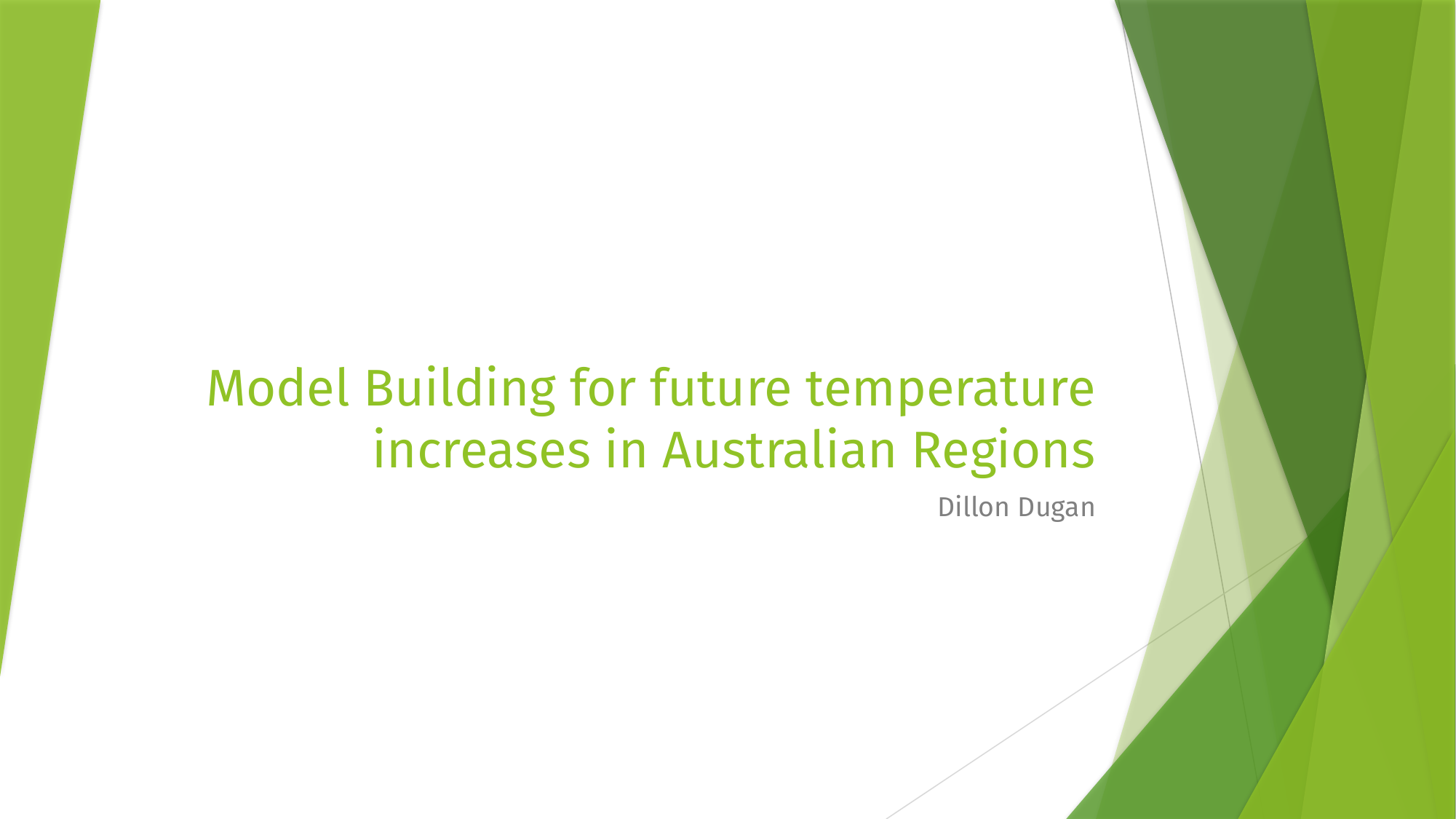

# Model Building for future temperature increases in Australian Regions
Dillon Dugan